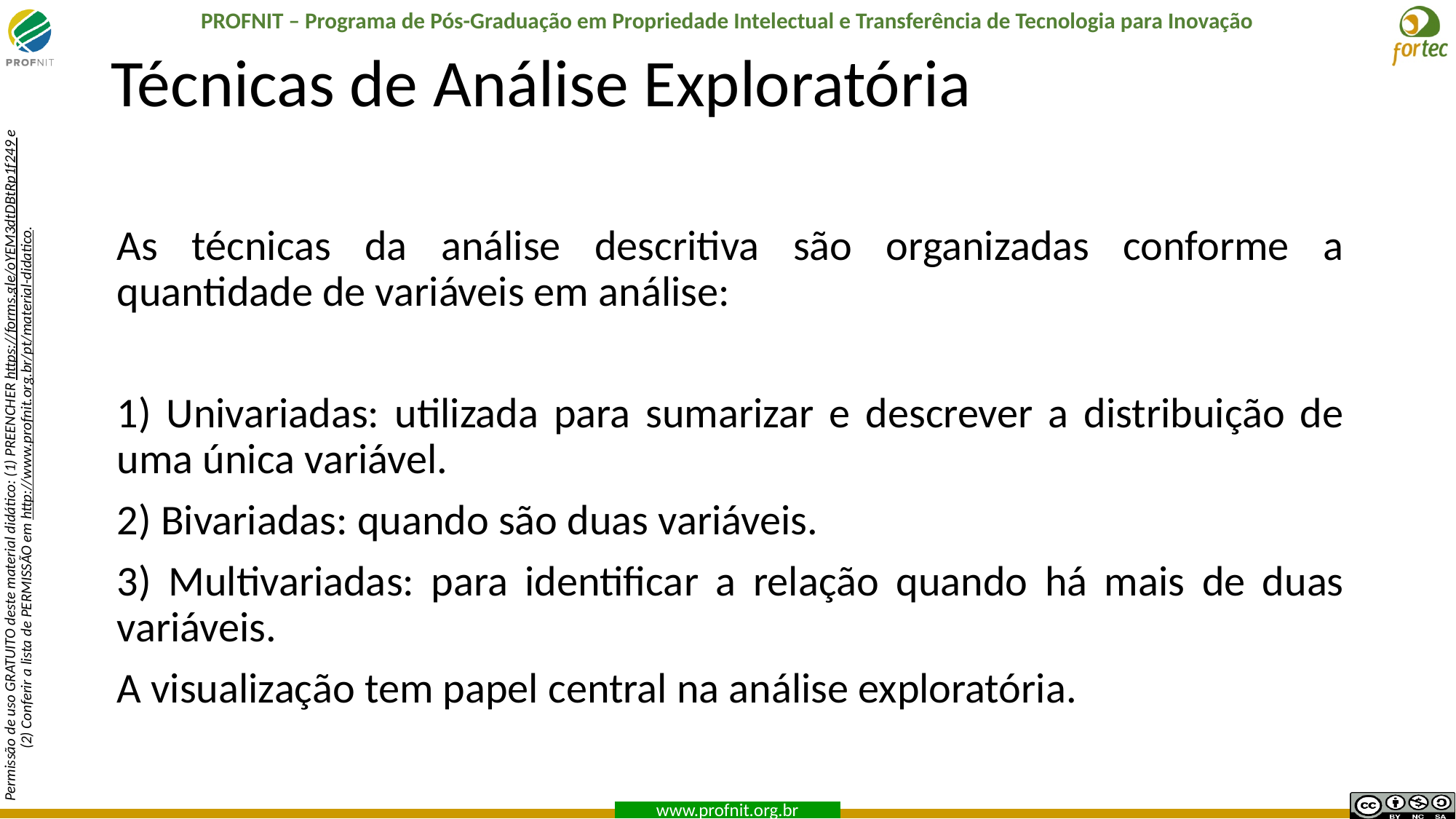

# Técnicas de Análise Exploratória
As técnicas da análise descritiva são organizadas conforme a quantidade de variáveis em análise:

1) Univariadas: utilizada para sumarizar e descrever a distribuição de uma única variável.
2) Bivariadas: quando são duas variáveis.
3) Multivariadas: para identificar a relação quando há mais de duas variáveis.
A visualização tem papel central na análise exploratória.